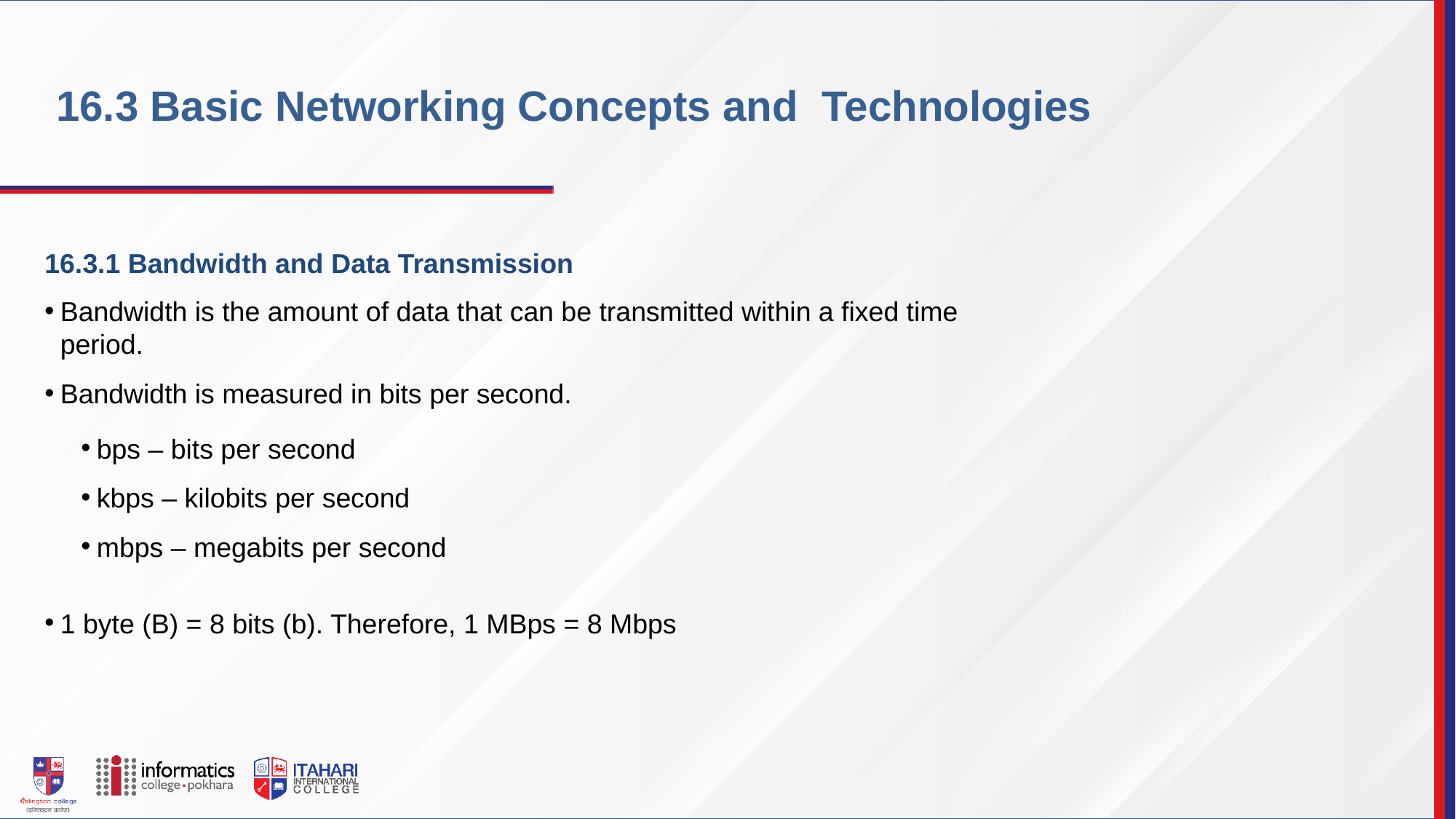

16.3 Basic Networking Concepts and  Technologies
16.3.1 Bandwidth and Data Transmission
Bandwidth is the amount of data that can be transmitted within a fixed time period.
Bandwidth is measured in bits per second.
bps – bits per second
kbps – kilobits per second
mbps – megabits per second

1 byte (B) = 8 bits (b). Therefore, 1 MBps = 8 Mbps